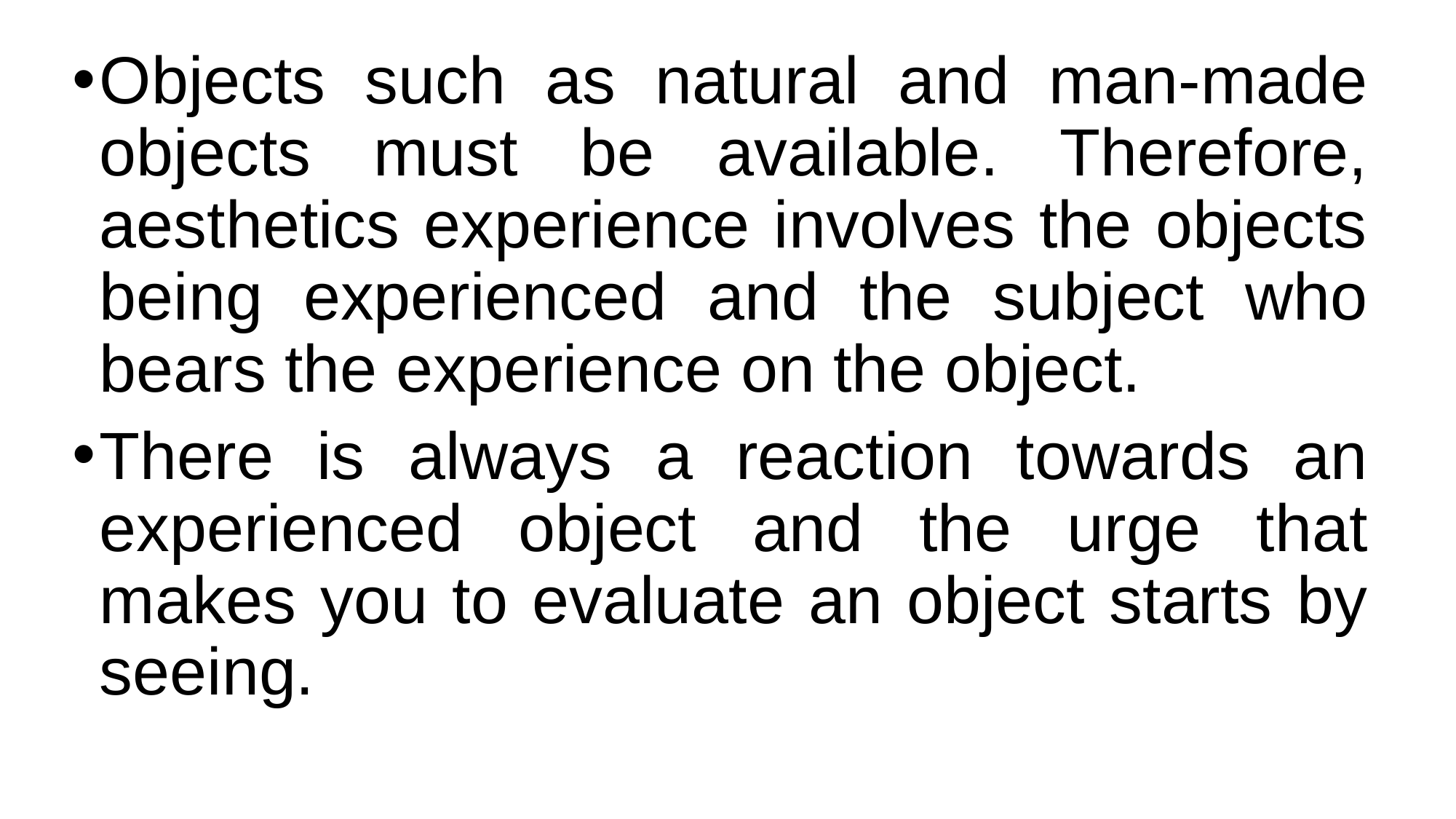

Objects such as natural and man-made objects must be available. Therefore, aesthetics experience involves the objects being experienced and the subject who bears the experience on the object.
There is always a reaction towards an experienced object and the urge that makes you to evaluate an object starts by seeing.